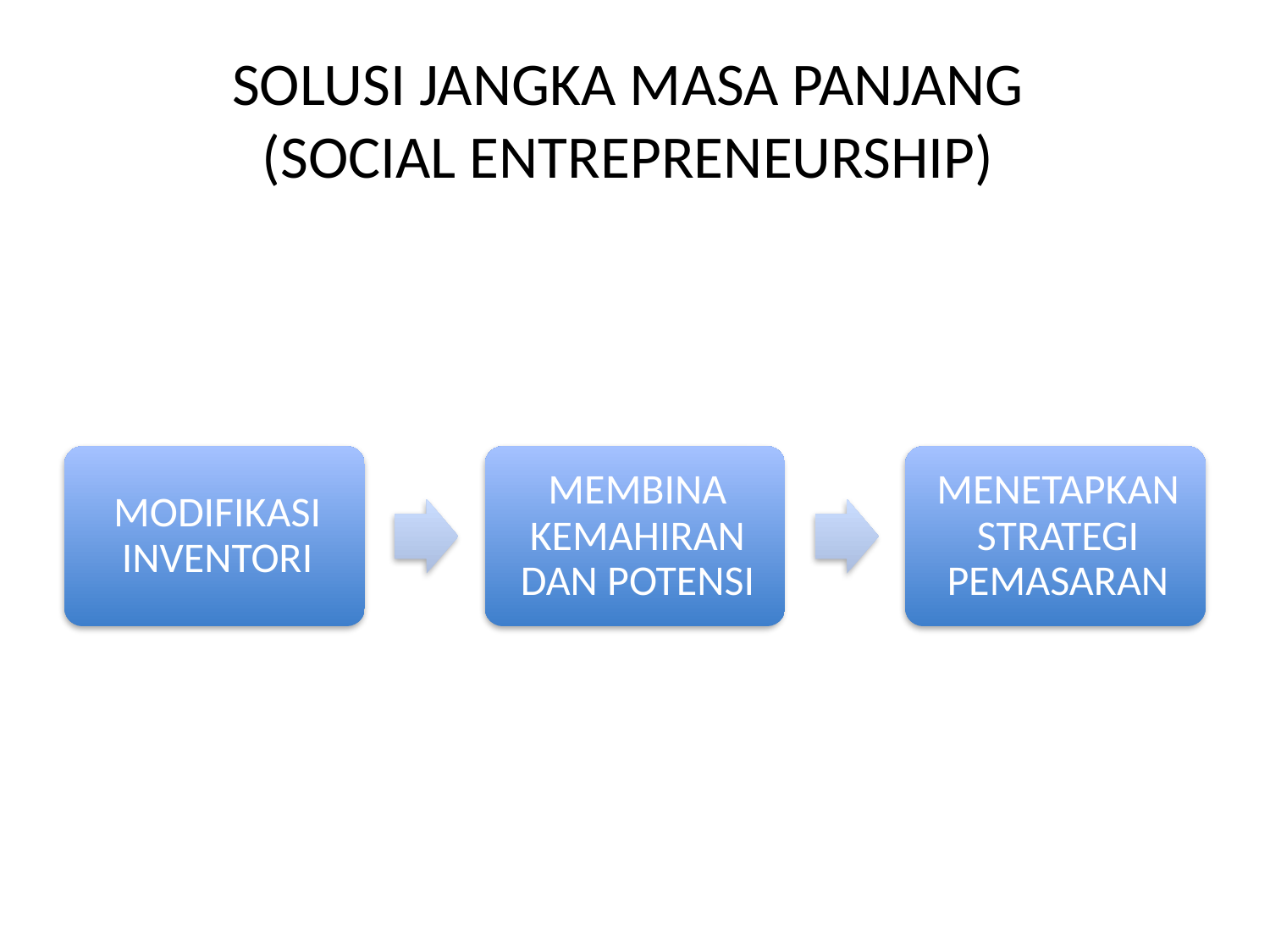

# SOLUSI JANGKA MASA PANJANG (SOCIAL ENTREPRENEURSHIP)
MODIFIKASI INVENTORI

MEMBINA KEMAHIRAN DAN POTENSI

MENETAPKAN STRATEGI PEMASARAN